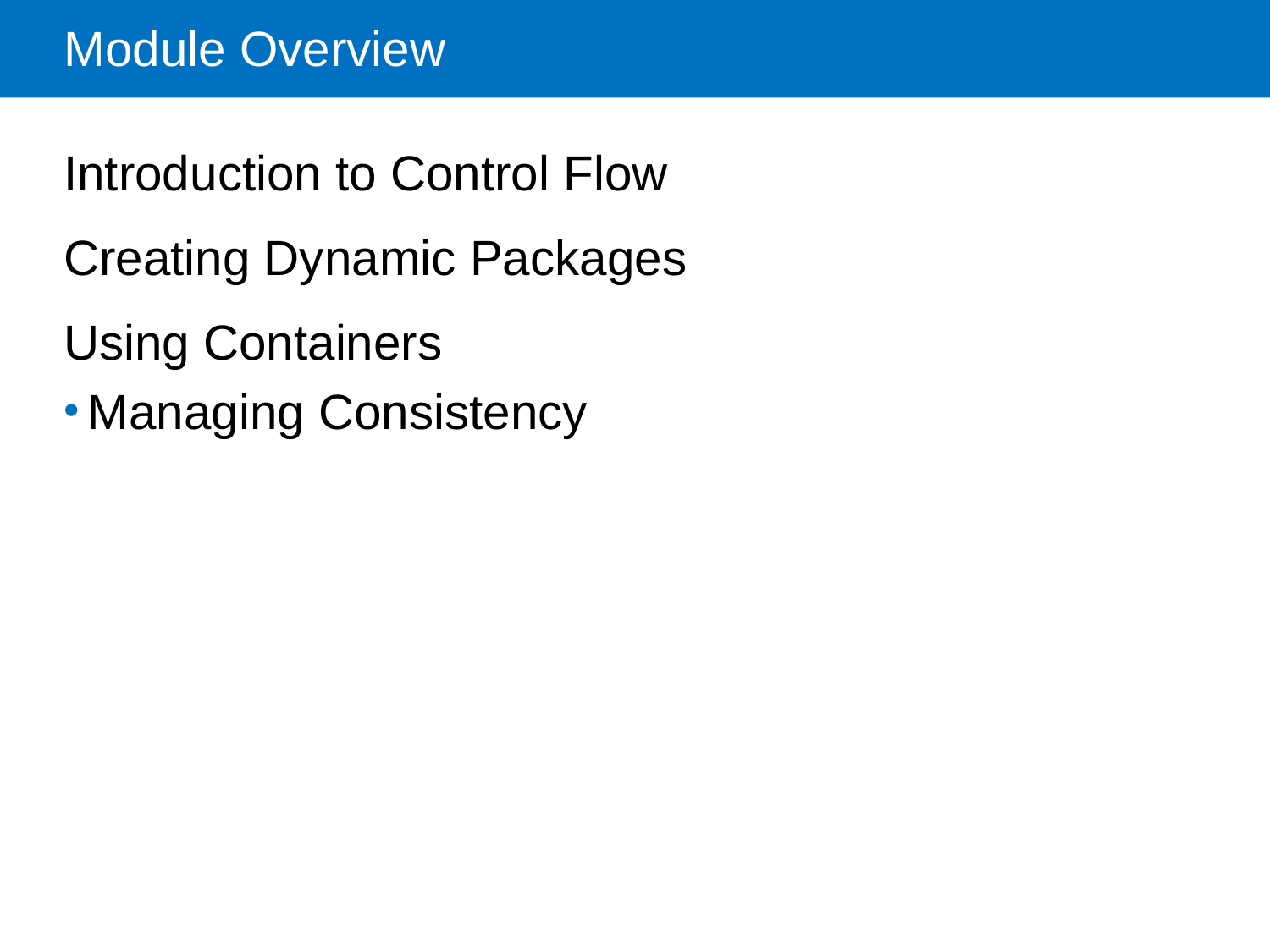

# Module Overview
Introduction to Control Flow
Creating Dynamic Packages
Using Containers
Managing Consistency